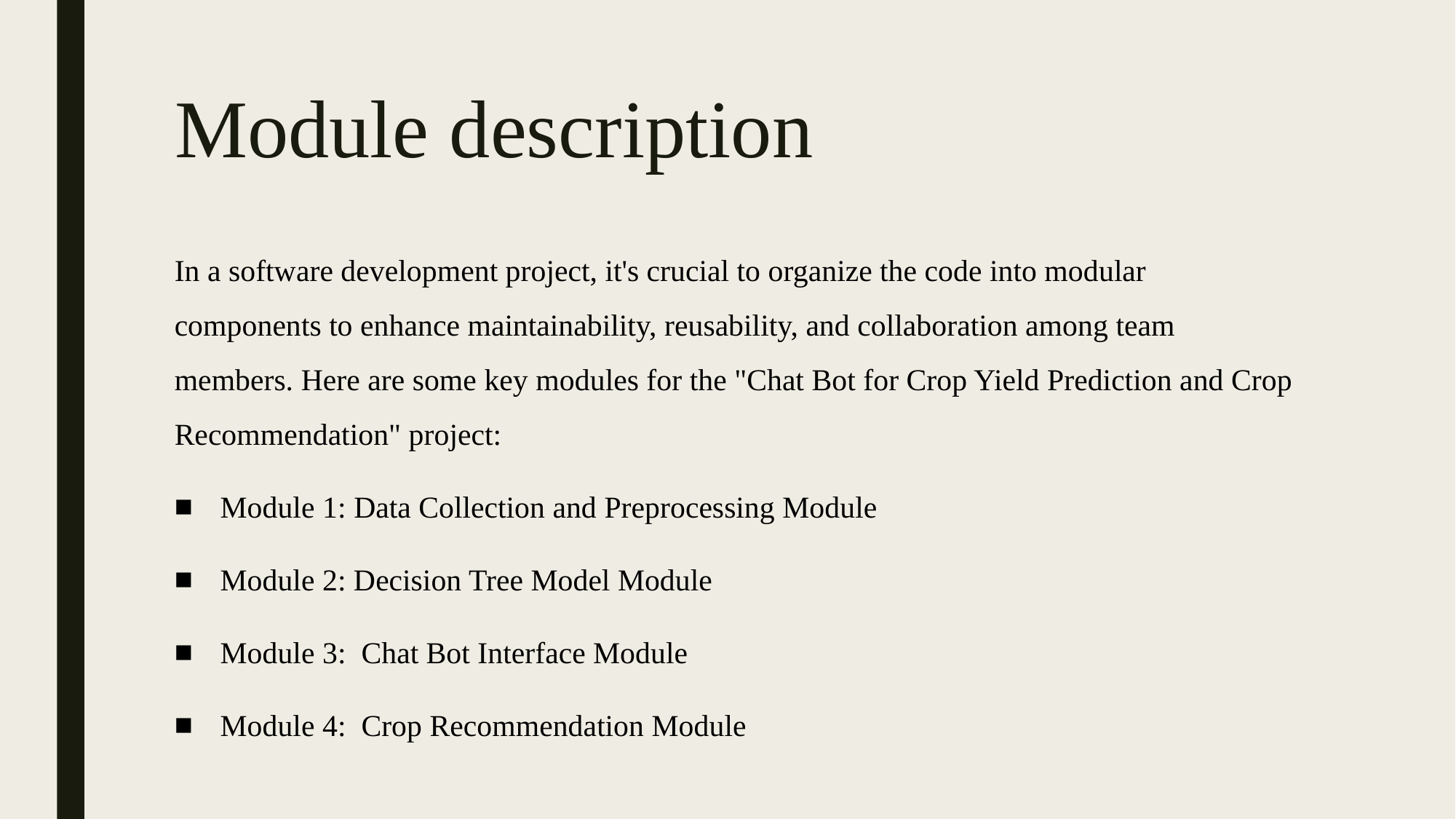

# Module description
In a software development project, it's crucial to organize the code into modular components to enhance maintainability, reusability, and collaboration among team members. Here are some key modules for the "Chat Bot for Crop Yield Prediction and Crop Recommendation" project:
Module 1: Data Collection and Preprocessing Module
Module 2: Decision Tree Model Module
Module 3:  Chat Bot Interface Module
Module 4:  Crop Recommendation Module